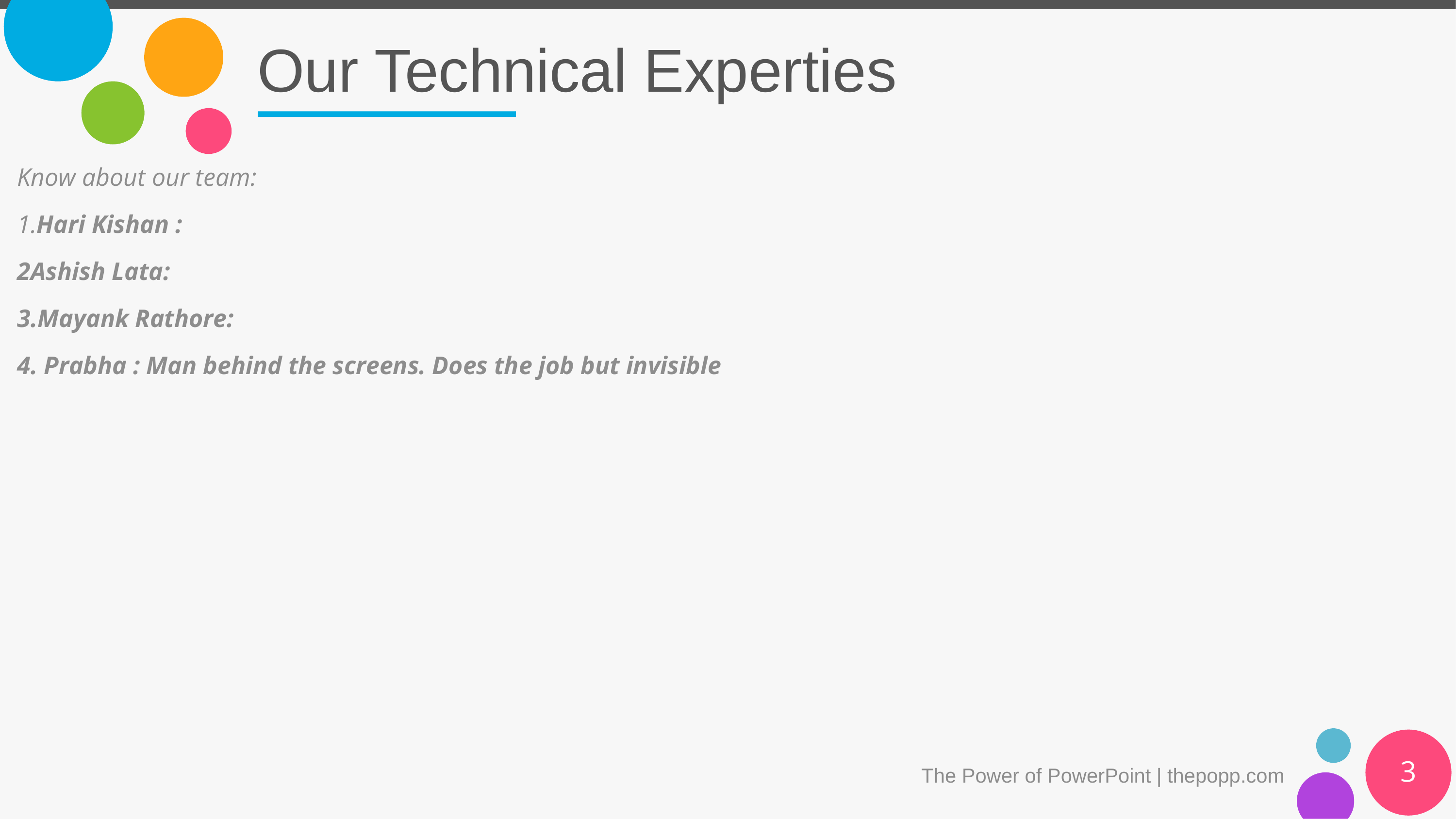

# Our Technical Experties
Know about our team:
1.Hari Kishan :
2Ashish Lata:
3.Mayank Rathore:
4. Prabha : Man behind the screens. Does the job but invisible

3
The Power of PowerPoint | thepopp.com